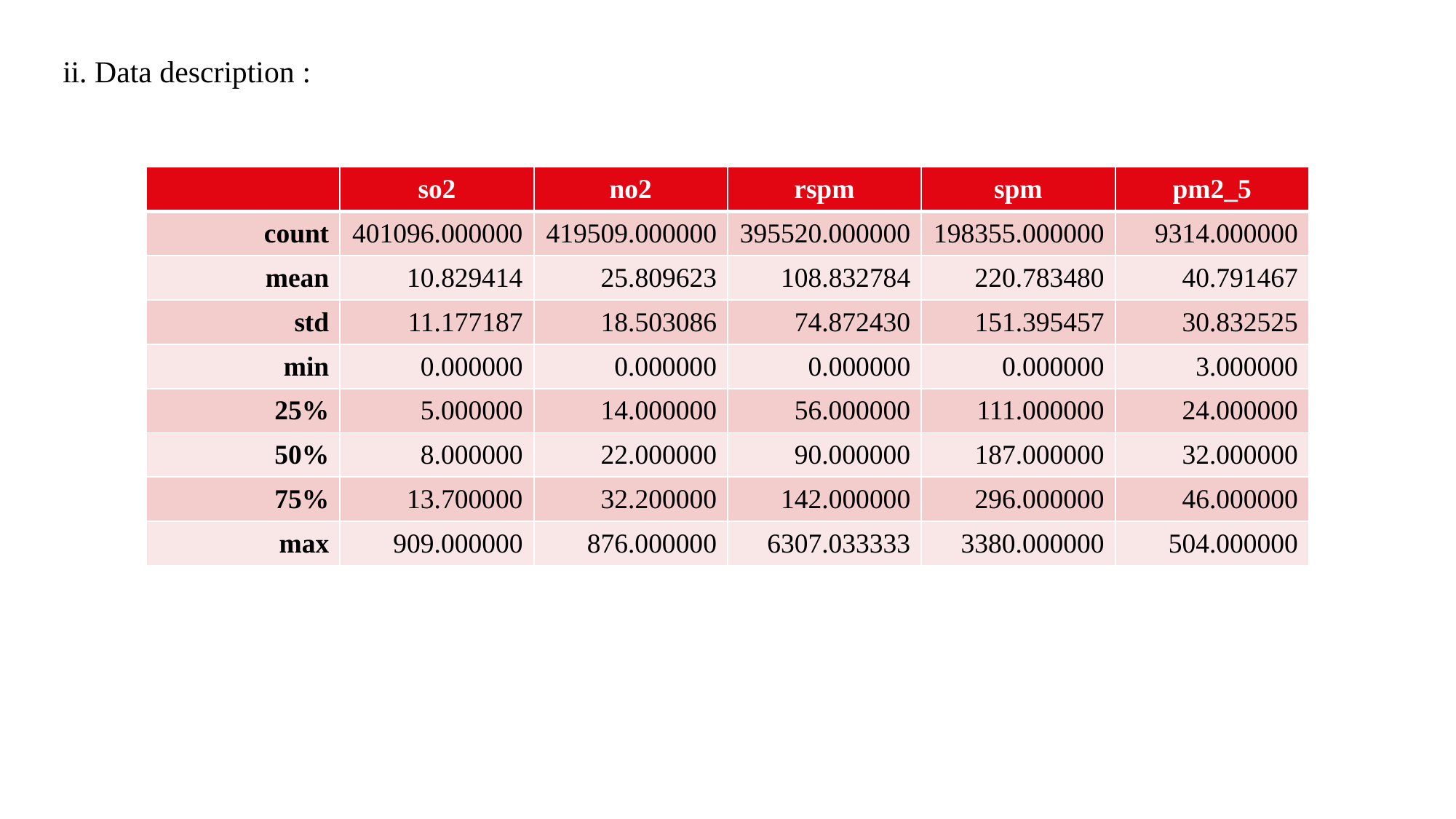

ii. Data description :
|  | so2 | no2 | rspm | spm | pm2\_5 |
| --- | --- | --- | --- | --- | --- |
| count | 401096.000000 | 419509.000000 | 395520.000000 | 198355.000000 | 9314.000000 |
| mean | 10.829414 | 25.809623 | 108.832784 | 220.783480 | 40.791467 |
| std | 11.177187 | 18.503086 | 74.872430 | 151.395457 | 30.832525 |
| min | 0.000000 | 0.000000 | 0.000000 | 0.000000 | 3.000000 |
| 25% | 5.000000 | 14.000000 | 56.000000 | 111.000000 | 24.000000 |
| 50% | 8.000000 | 22.000000 | 90.000000 | 187.000000 | 32.000000 |
| 75% | 13.700000 | 32.200000 | 142.000000 | 296.000000 | 46.000000 |
| max | 909.000000 | 876.000000 | 6307.033333 | 3380.000000 | 504.000000 |